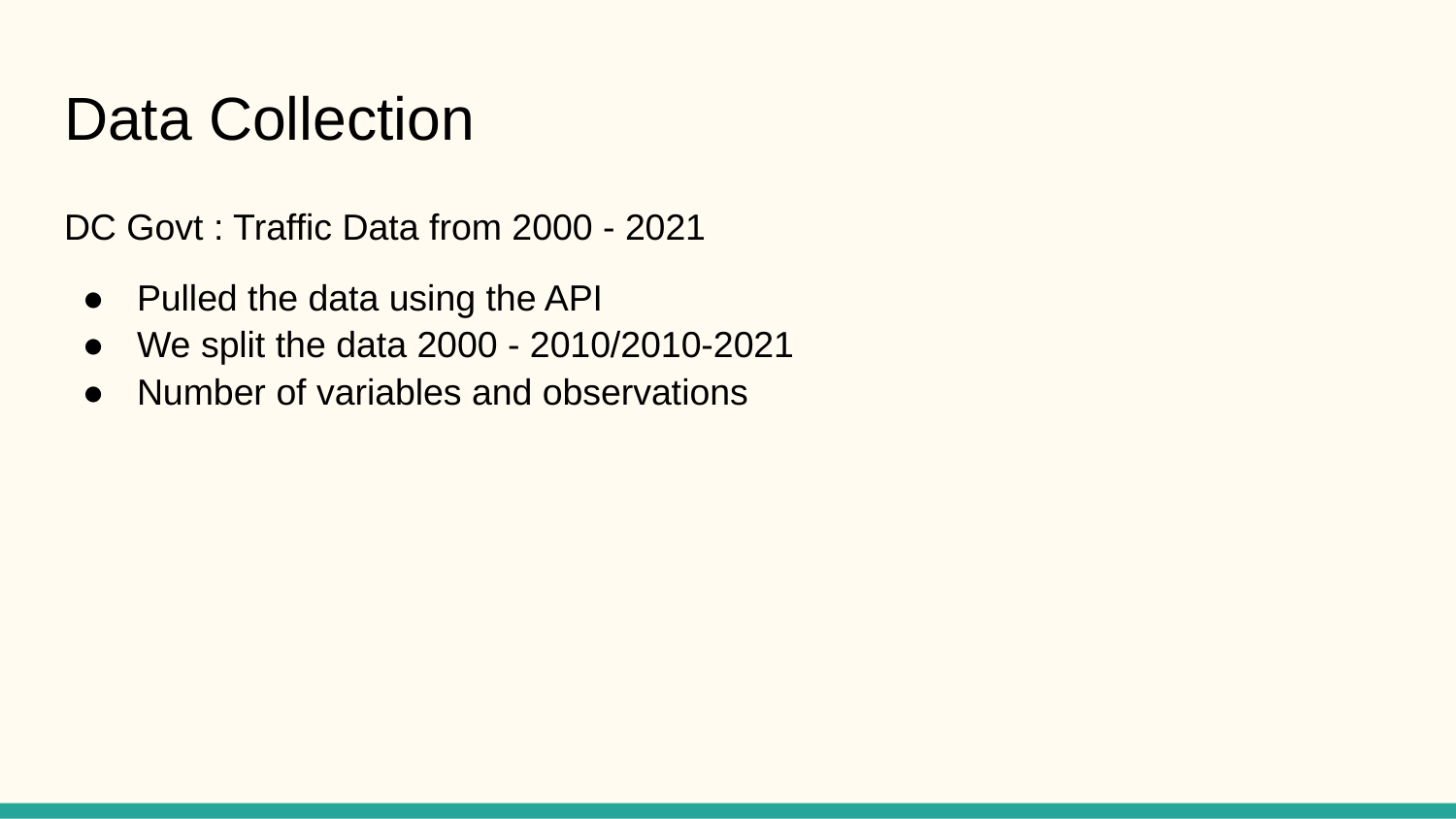

# Data Collection
DC Govt : Traffic Data from 2000 - 2021
Pulled the data using the API
We split the data 2000 - 2010/2010-2021
Number of variables and observations